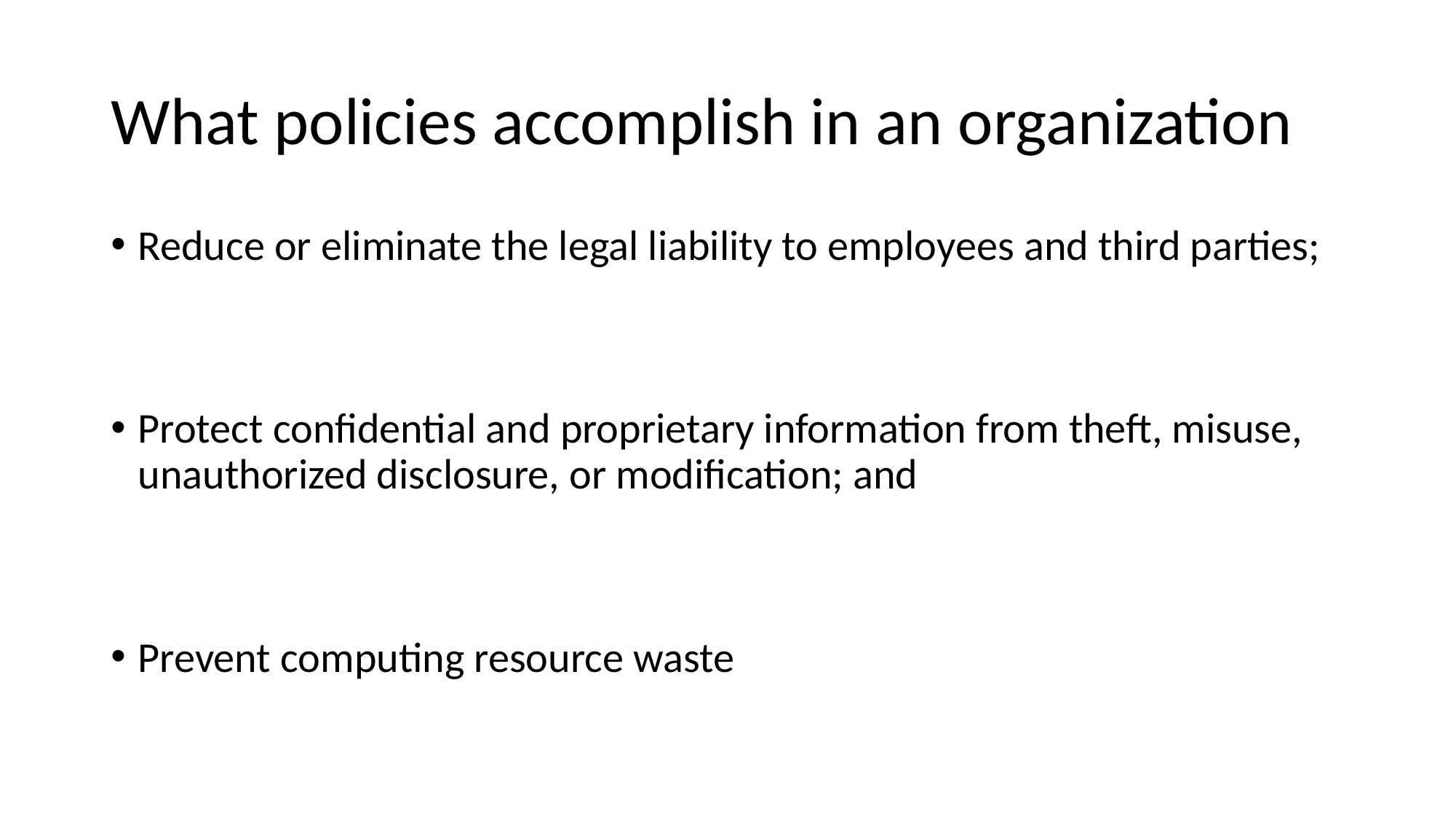

# What policies accomplish in an organization
Reduce or eliminate the legal liability to employees and third parties;

Protect confidential and proprietary information from theft, misuse, unauthorized disclosure, or modification; and

Prevent computing resource waste